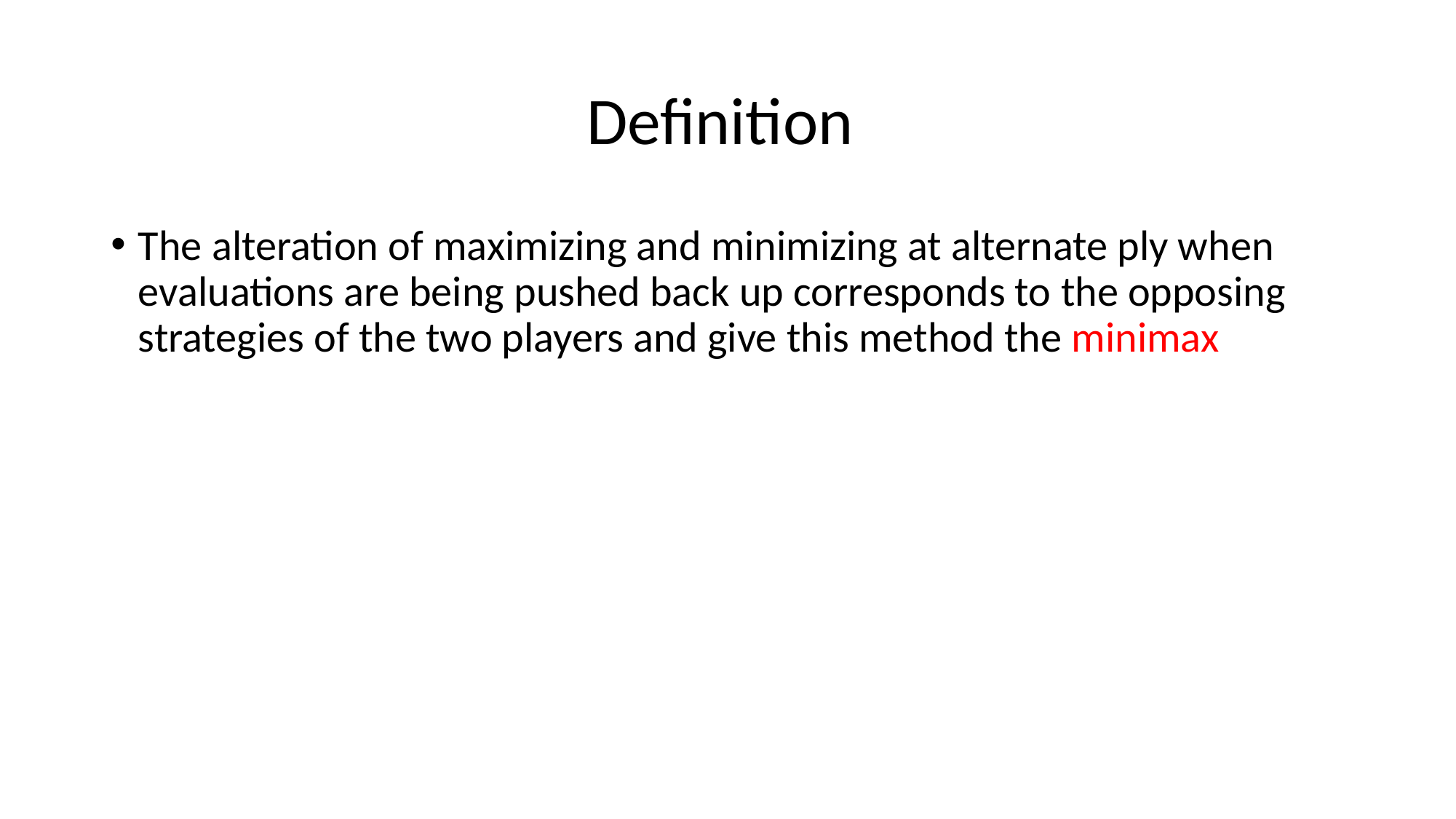

# Definition
The alteration of maximizing and minimizing at alternate ply when evaluations are being pushed back up corresponds to the opposing strategies of the two players and give this method the minimax